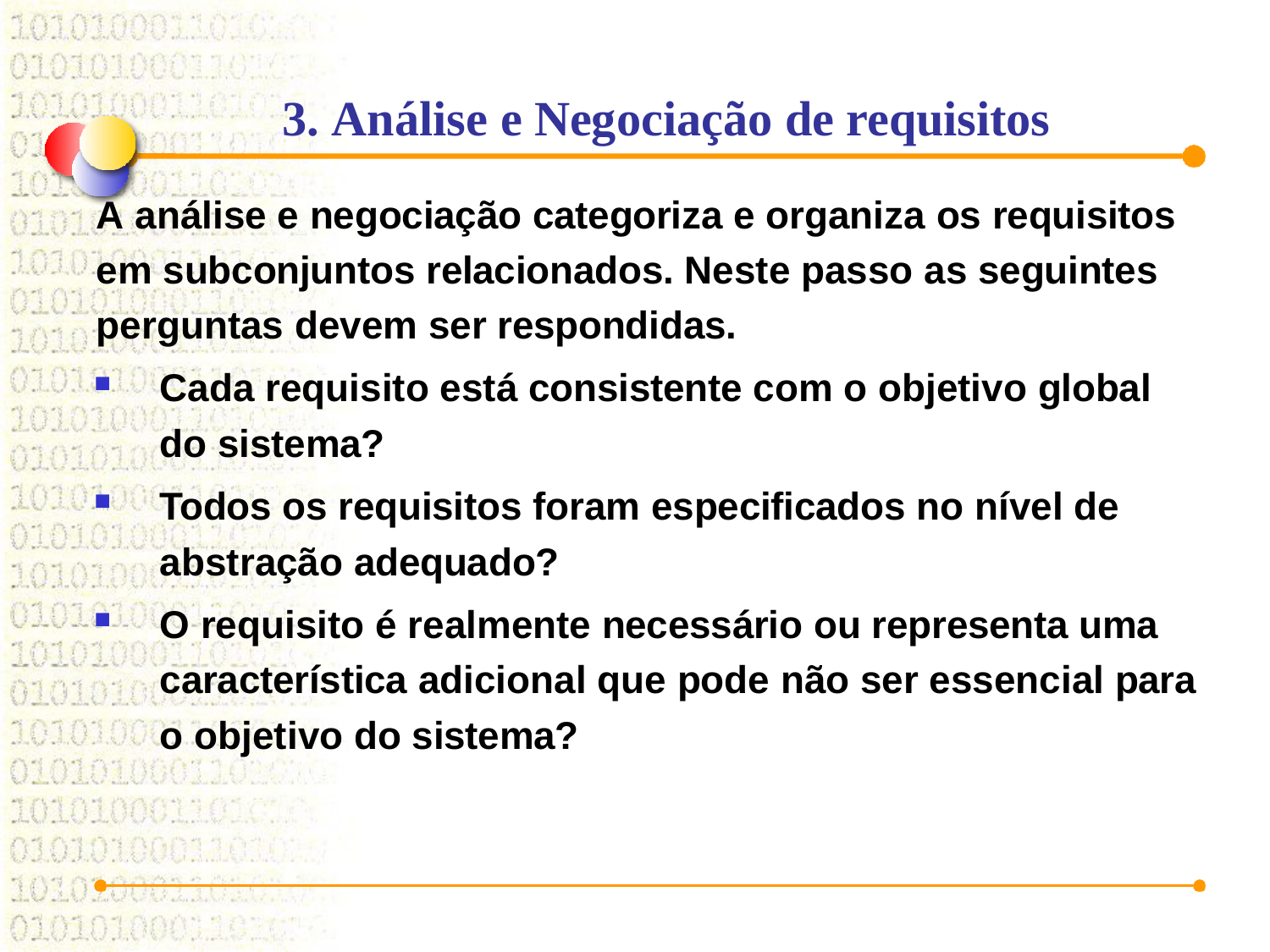

# 3. Análise e Negociação de requisitos
A análise e negociação categoriza e organiza os requisitos em subconjuntos relacionados. Neste passo as seguintes perguntas devem ser respondidas.
Cada requisito está consistente com o objetivo global do sistema?
Todos os requisitos foram especificados no nível de abstração adequado?
O requisito é realmente necessário ou representa uma característica adicional que pode não ser essencial para o objetivo do sistema?